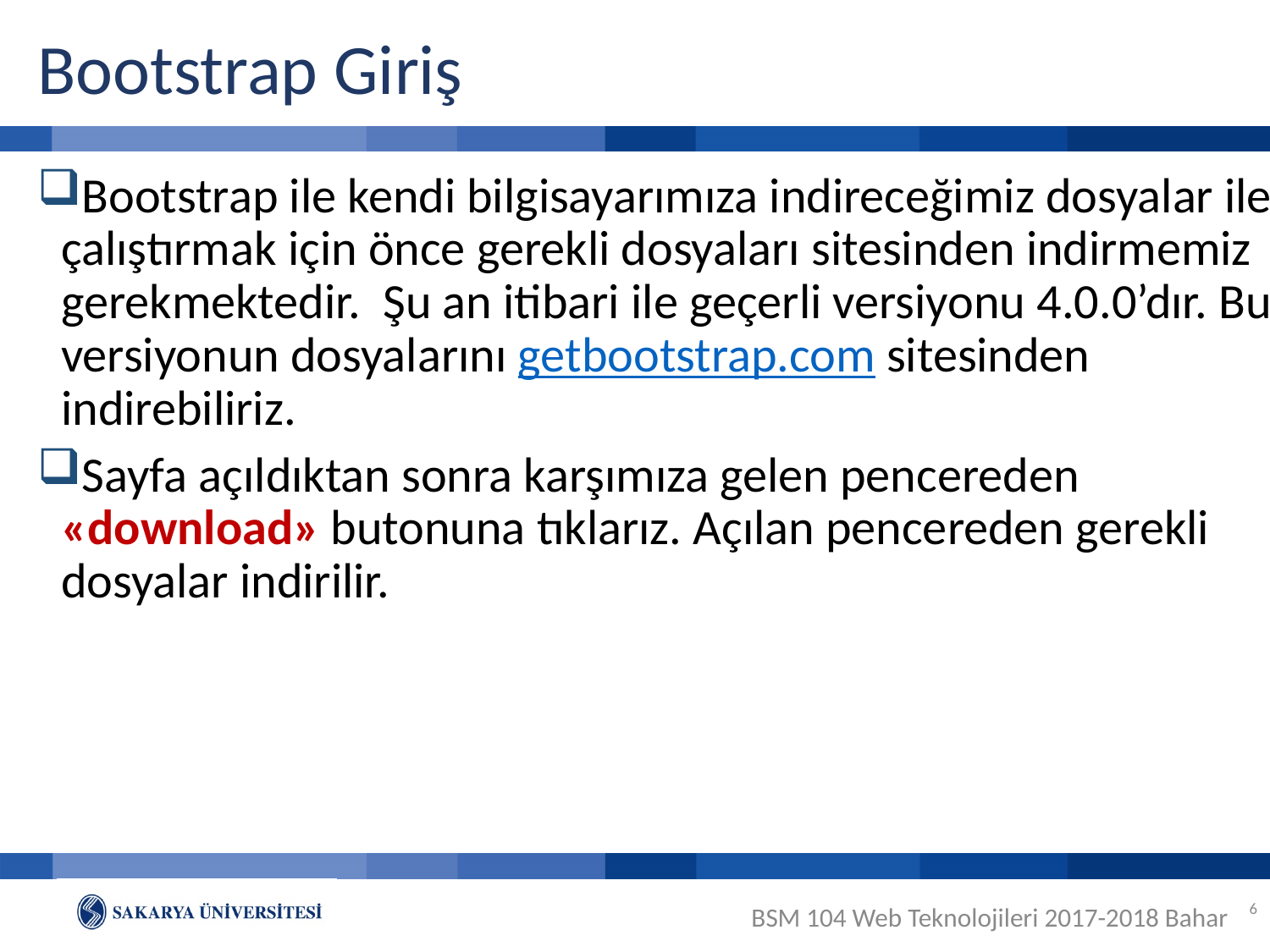

Bootstrap Giriş
Bootstrap ile kendi bilgisayarımıza indireceğimiz dosyalar ile çalıştırmak için önce gerekli dosyaları sitesinden indirmemiz gerekmektedir.  Şu an itibari ile geçerli versiyonu 4.0.0’dır. Bu versiyonun dosyalarını getbootstrap.com sitesinden indirebiliriz.
Sayfa açıldıktan sonra karşımıza gelen pencereden «download» butonuna tıklarız. Açılan pencereden gerekli dosyalar indirilir.

6